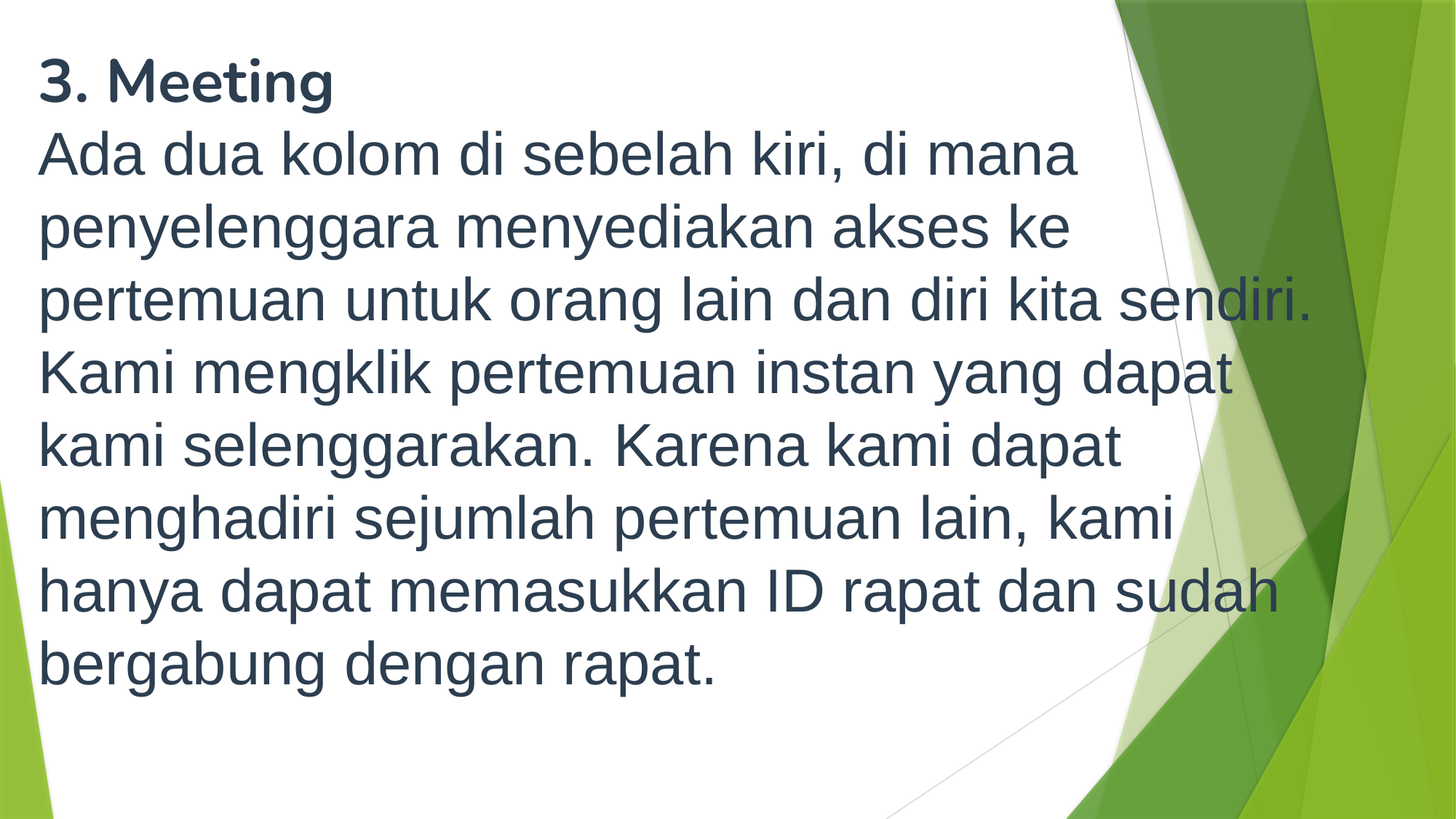

3. Meeting
Ada dua kolom di sebelah kiri, di mana penyelenggara menyediakan akses ke pertemuan untuk orang lain dan diri kita sendiri. Kami mengklik pertemuan instan yang dapat kami selenggarakan. Karena kami dapat menghadiri sejumlah pertemuan lain, kami hanya dapat memasukkan ID rapat dan sudah bergabung dengan rapat.